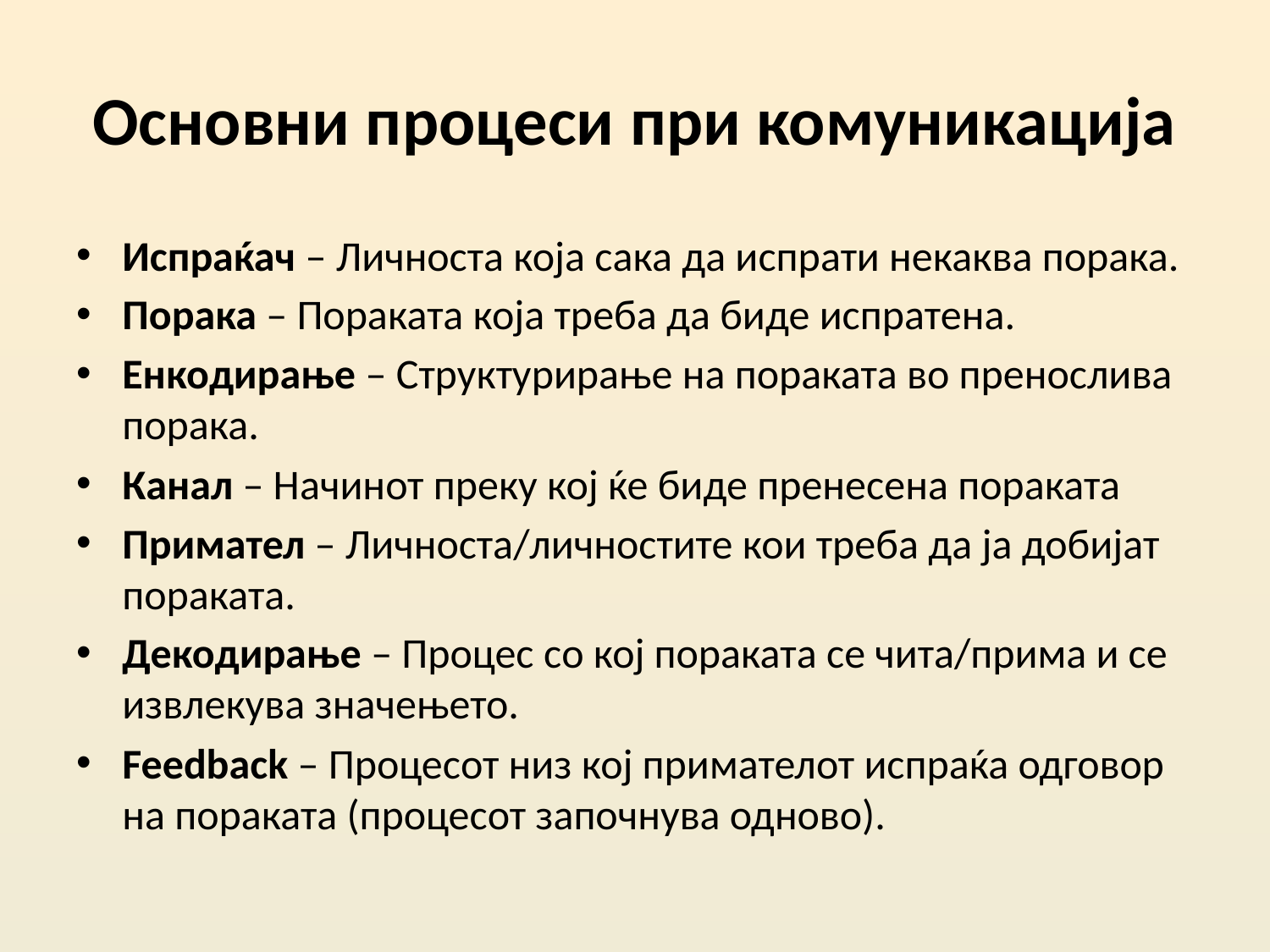

# Основни процеси при комуникација
Испраќач – Личноста која сака да испрати некаква порака.
Порака – Пораката која треба да биде испратена.
Енкодирање – Структурирање на пораката во пренослива порака.
Канал – Начинот преку кој ќе биде пренесена пораката
Примател – Личноста/личностите кои треба да ја добијат пораката.
Декодирање – Процес со кој пораката се чита/прима и се извлекува значењето.
Feedback – Процесот низ кој примателот испраќа одговор на пораката (процесот започнува одново).